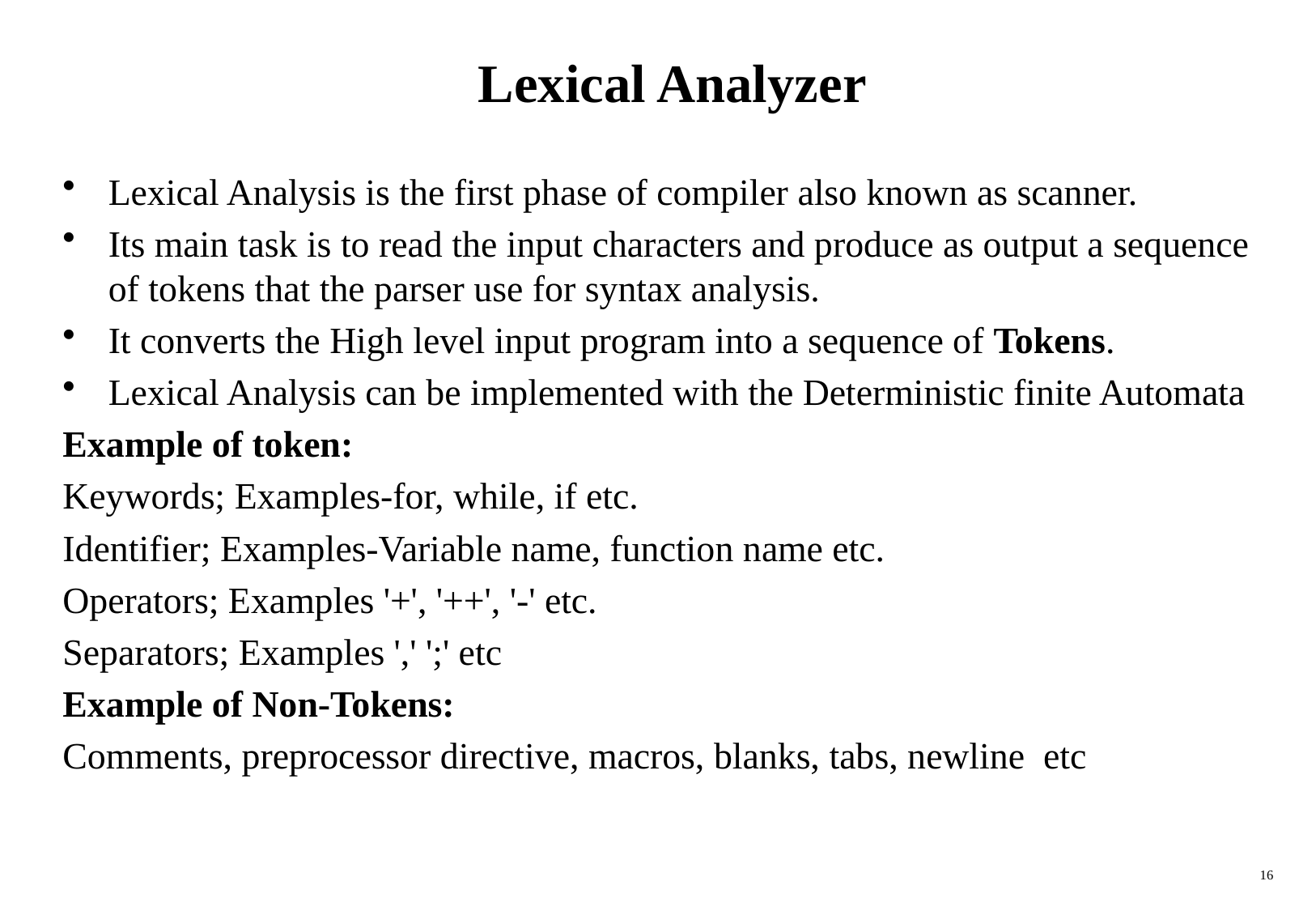

# Lexical Analyzer
Lexical Analysis is the first phase of compiler also known as scanner.
Its main task is to read the input characters and produce as output a sequence of tokens that the parser use for syntax analysis.
It converts the High level input program into a sequence of Tokens.
Lexical Analysis can be implemented with the Deterministic finite Automata
Example of token:
Keywords; Examples-for, while, if etc.
Identifier; Examples-Variable name, function name etc.
Operators; Examples '+', '++', '-' etc.
Separators; Examples ',' ';' etc
Example of Non-Tokens:
Comments, preprocessor directive, macros, blanks, tabs, newline  etc

16